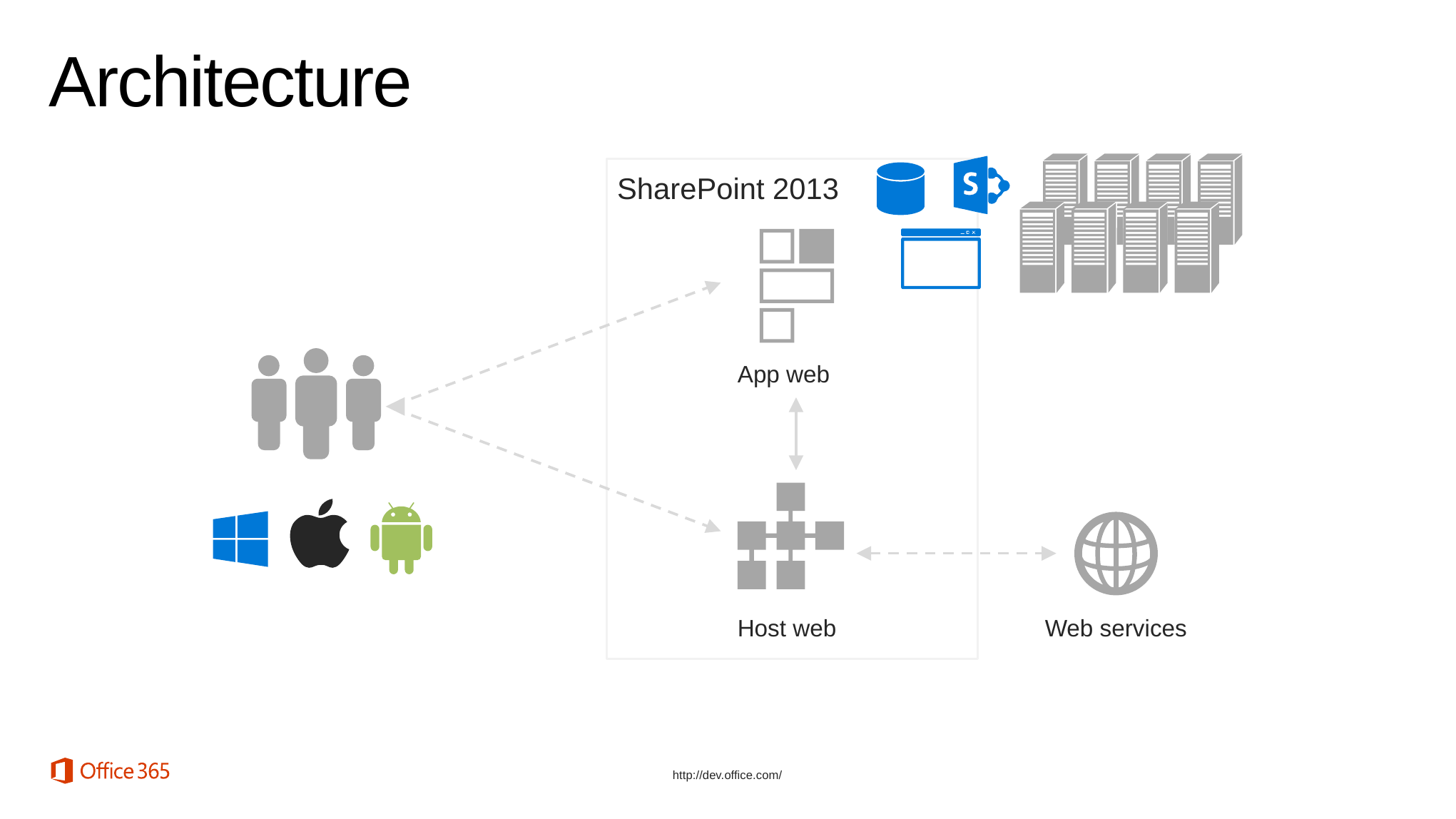

# Architecture

SharePoint 2013

App web

Host web

Web services